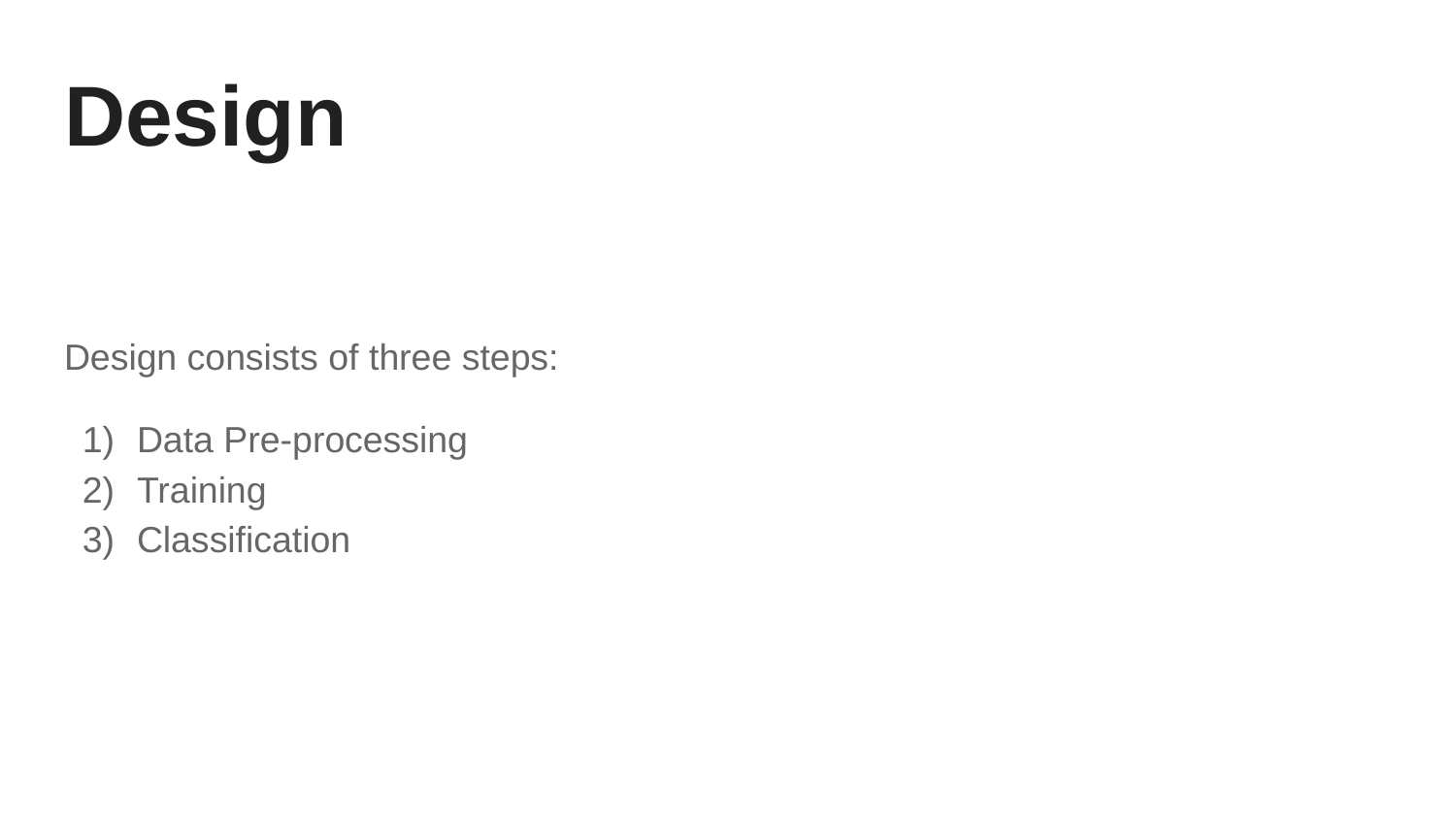

# Design
Design consists of three steps:
Data Pre-processing
Training
Classification